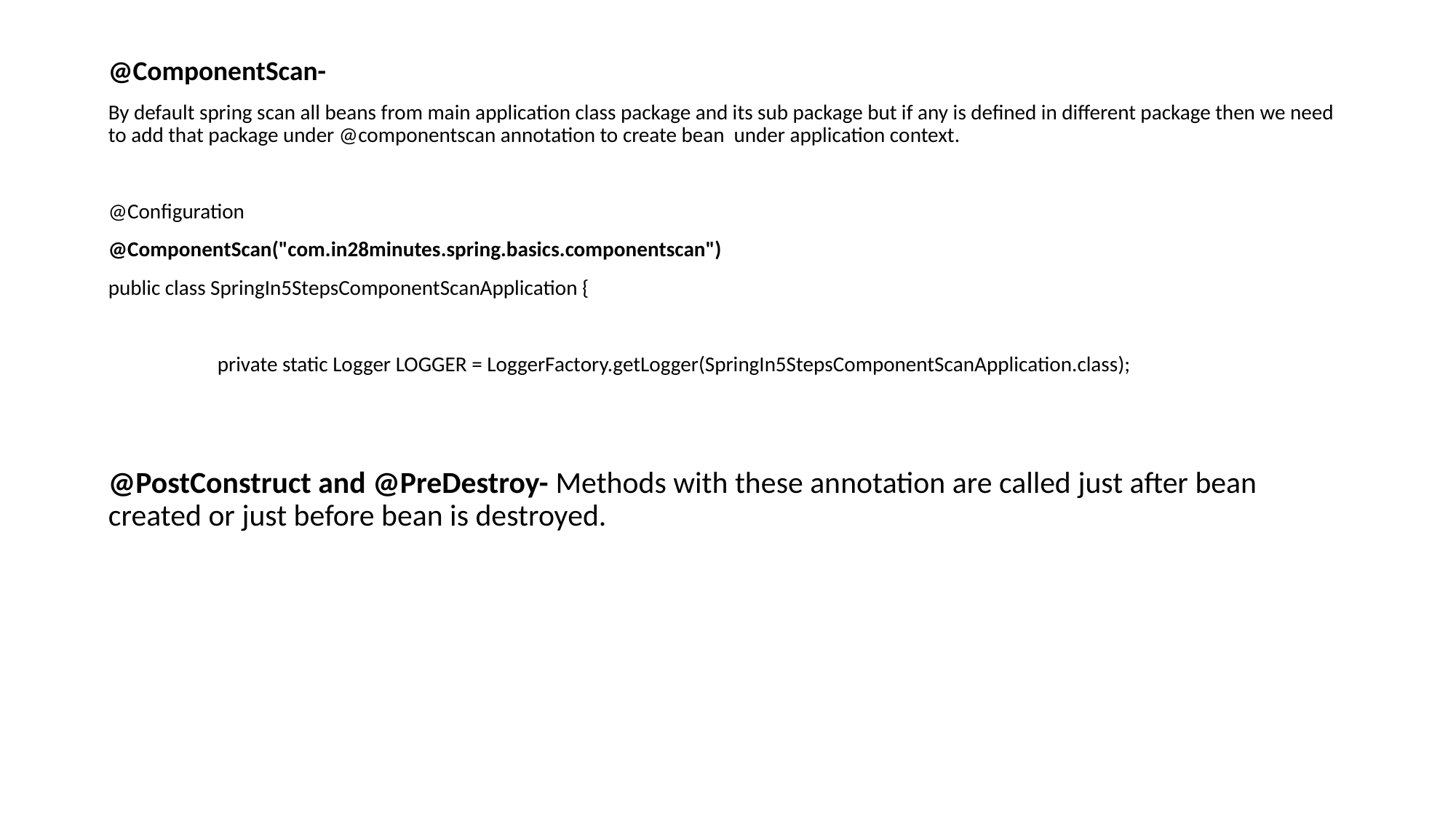

@ComponentScan-
By default spring scan all beans from main application class package and its sub package but if any is defined in different package then we need to add that package under @componentscan annotation to create bean  under application context.

@Configuration
@ComponentScan("com.in28minutes.spring.basics.componentscan")
public class SpringIn5StepsComponentScanApplication {

	private static Logger LOGGER = LoggerFactory.getLogger(SpringIn5StepsComponentScanApplication.class);

@PostConstruct and @PreDestroy- Methods with these annotation are called just after bean created or just before bean is destroyed.